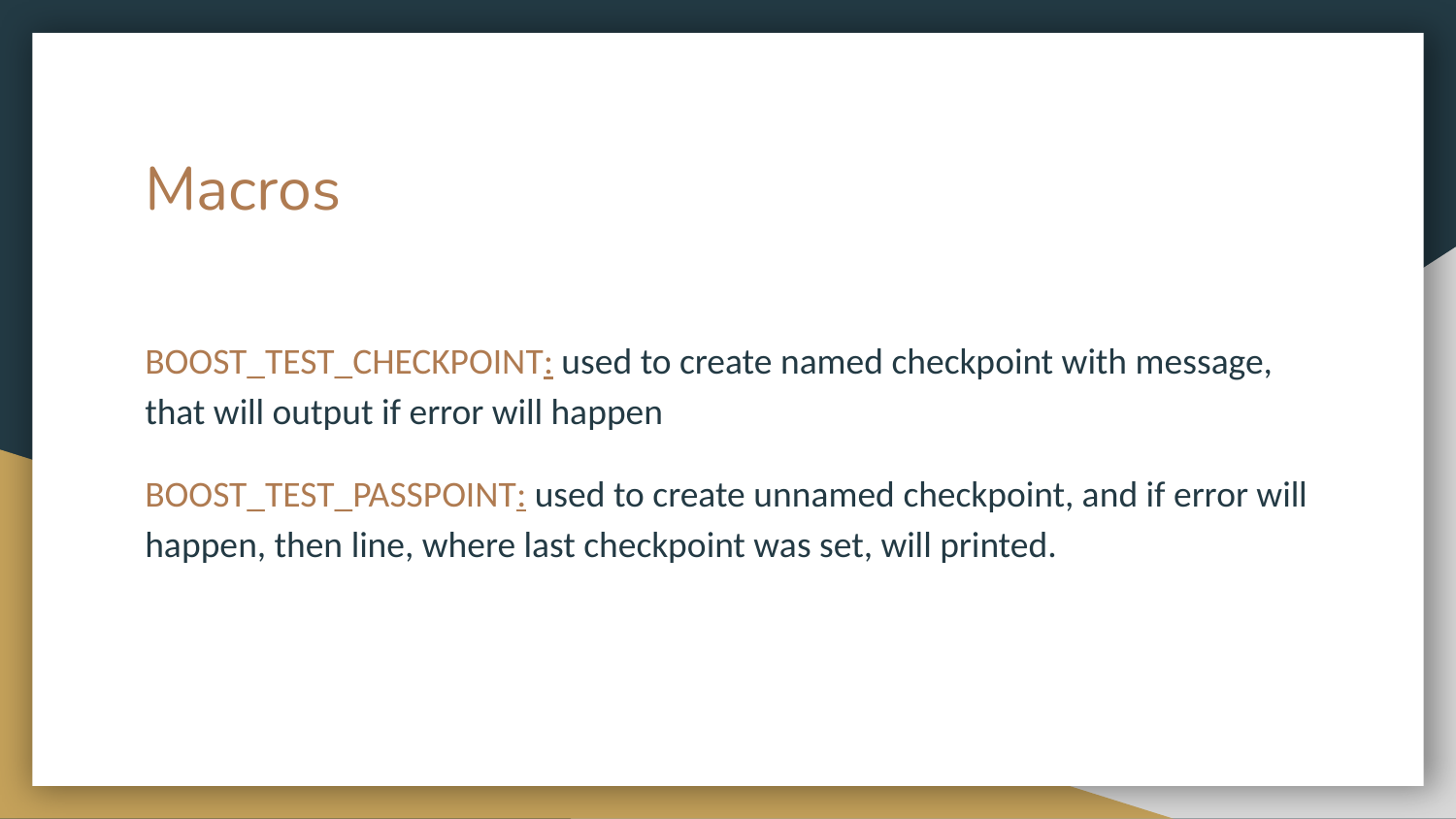

# Macros
BOOST_TEST_CHECKPOINT: used to create named checkpoint with message, that will output if error will happen
BOOST_TEST_PASSPOINT: used to create unnamed checkpoint, and if error will happen, then line, where last checkpoint was set, will printed.